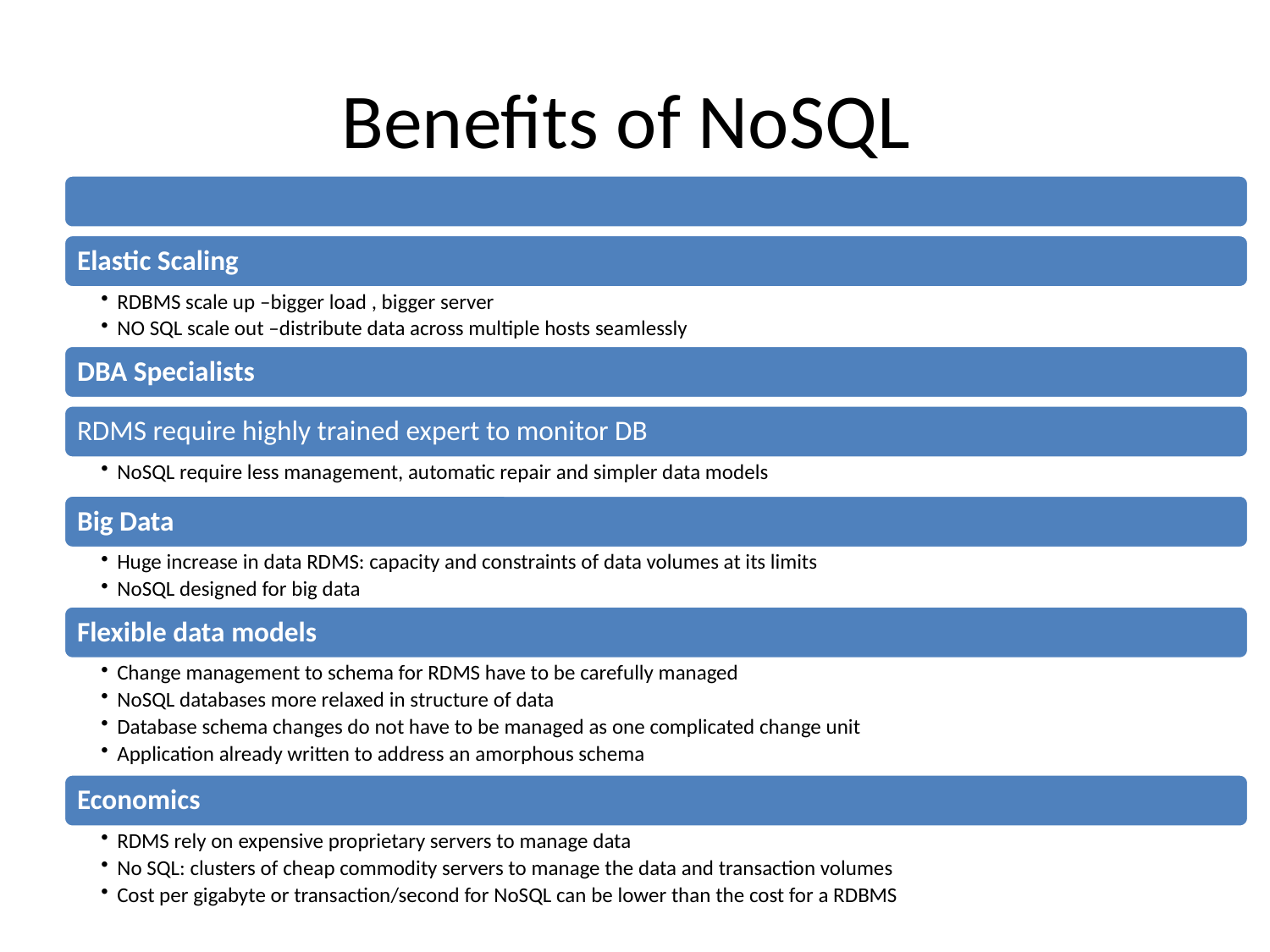

# Benefits of NoSQL

Elastic Scaling
RDBMS scale up –bigger load , bigger server
NO SQL scale out –distribute data across multiple hosts seamlessly
DBA Specialists
RDMS require highly trained expert to monitor DB
NoSQL require less management, automatic repair and simpler data models
Big Data
Huge increase in data RDMS: capacity and constraints of data volumes at its limits
NoSQL designed for big data
Flexible data models
Change management to schema for RDMS have to be carefully managed
NoSQL databases more relaxed in structure of data
Database schema changes do not have to be managed as one complicated change unit
Application already written to address an amorphous schema
Economics
RDMS rely on expensive proprietary servers to manage data
No SQL: clusters of cheap commodity servers to manage the data and transaction volumes
Cost per gigabyte or transaction/second for NoSQL can be lower than the cost for a RDBMS